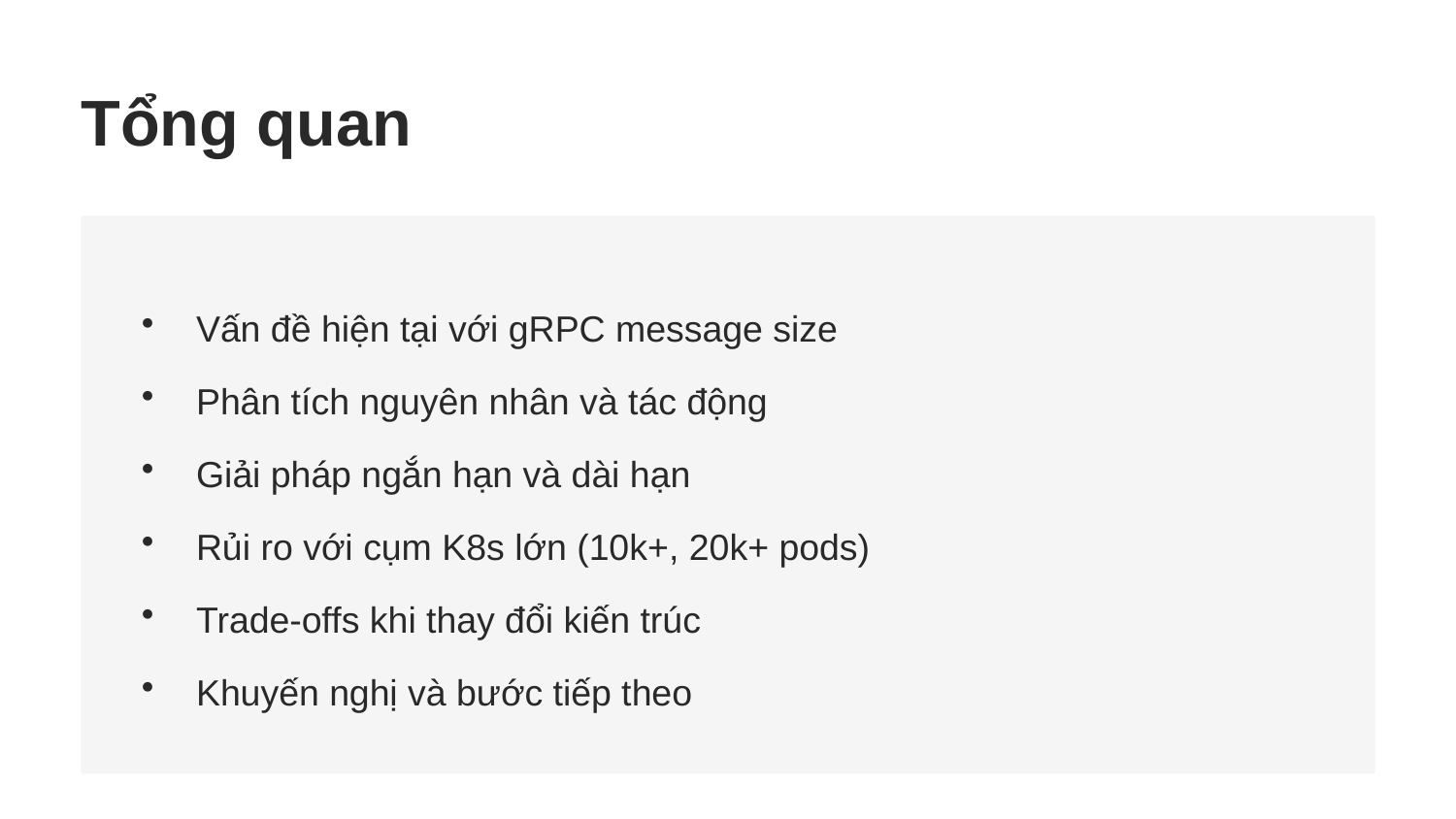

Tổng quan

Vấn đề hiện tại với gRPC message size
Phân tích nguyên nhân và tác động
Giải pháp ngắn hạn và dài hạn
Rủi ro với cụm K8s lớn (10k+, 20k+ pods)
Trade-offs khi thay đổi kiến trúc
Khuyến nghị và bước tiếp theo